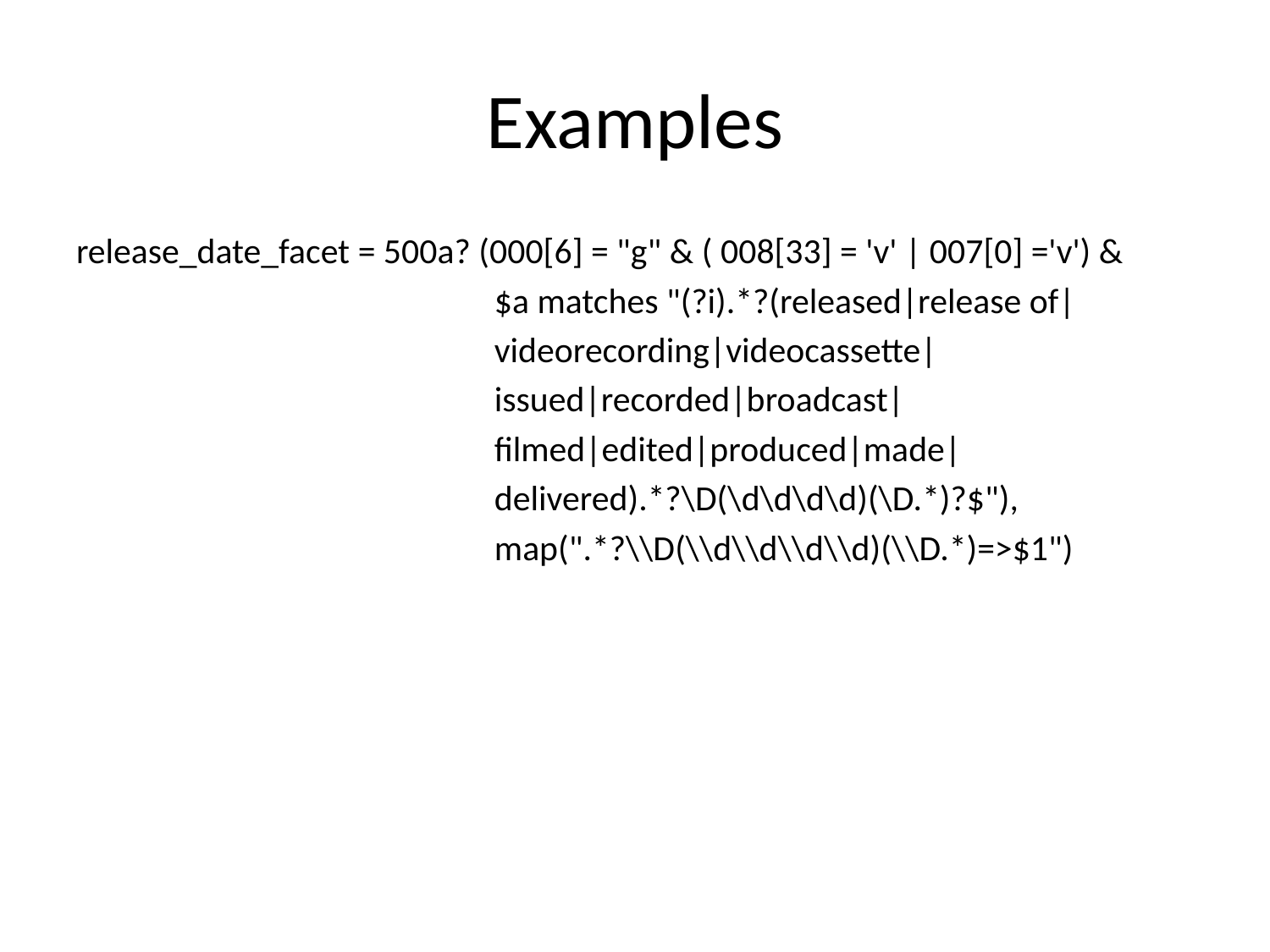

# Examples
release_date_facet = 500a? (000[6] = "g" & ( 008[33] = 'v' | 007[0] ='v') &
                                                    $a matches "(?i).*?(released|release of|
                                                    videorecording|videocassette|
                                                    issued|recorded|broadcast|
                                                    filmed|edited|produced|made|
                                                    delivered).*?\D(\d\d\d\d)(\D.*)?$"),
                                                    map(".*?\\D(\\d\\d\\d\\d)(\\D.*)=>$1")